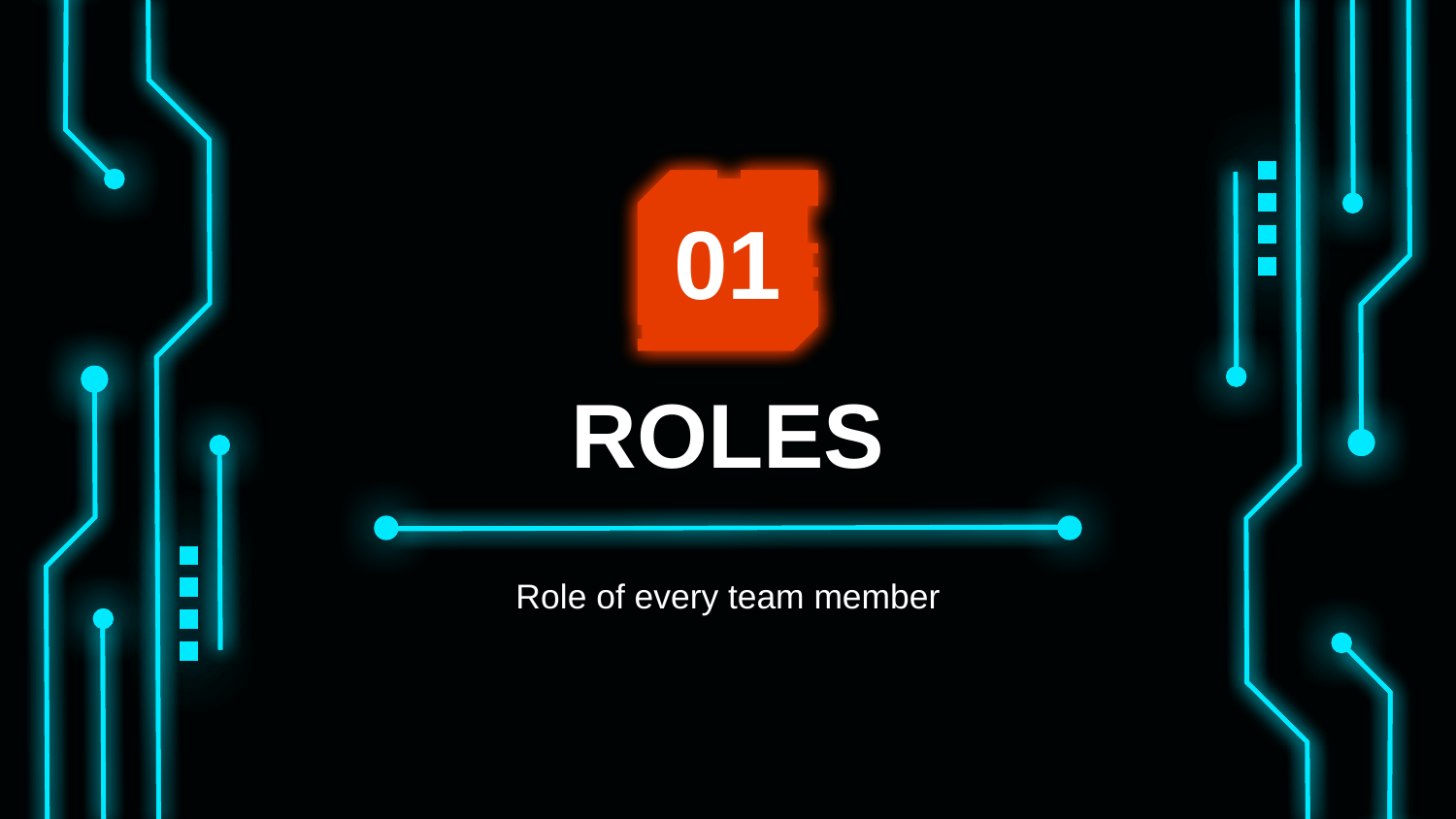

01
# ROLES

Role of every team member